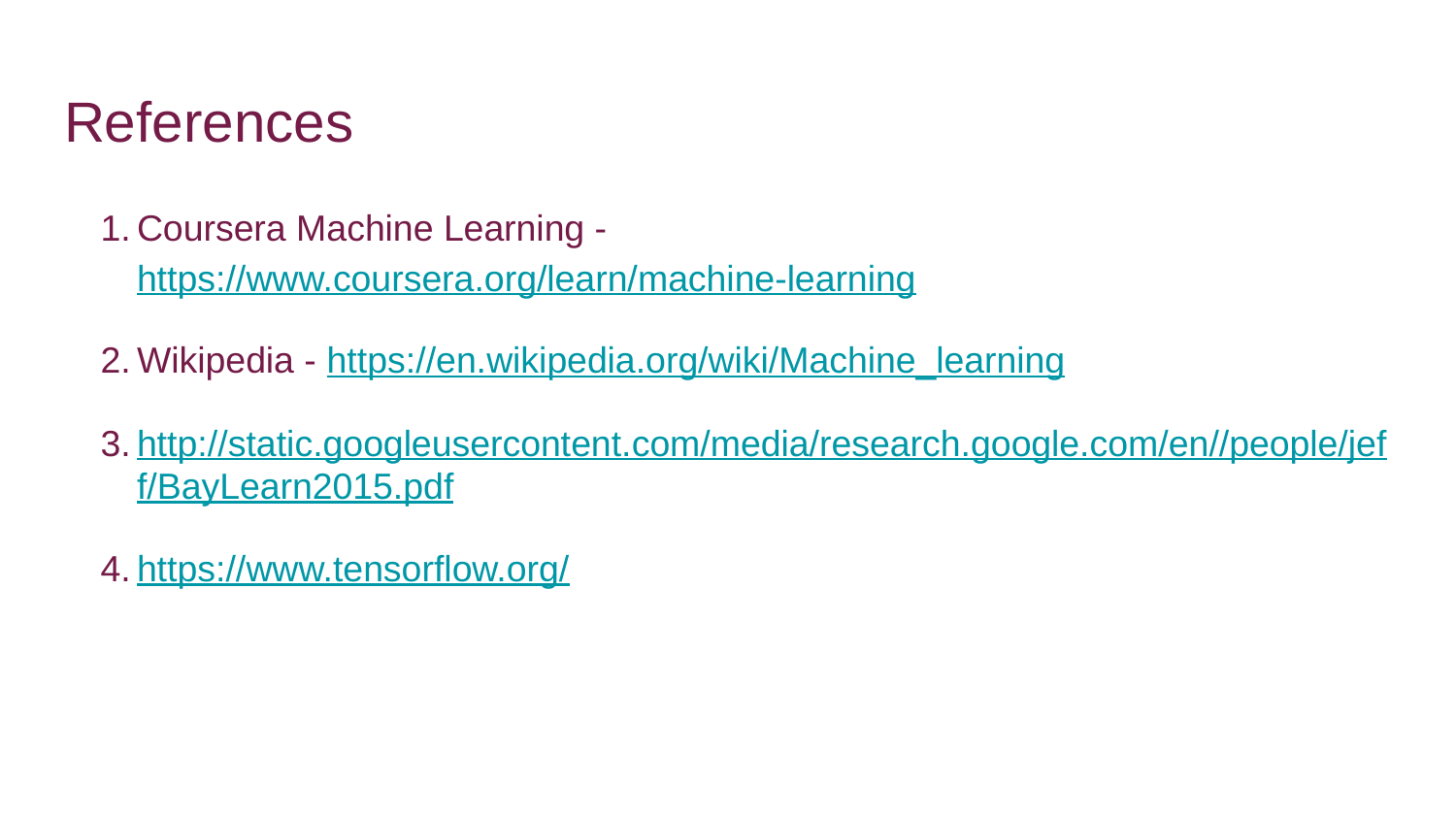

# References
Coursera Machine Learning - https://www.coursera.org/learn/machine-learning
Wikipedia - https://en.wikipedia.org/wiki/Machine_learning
http://static.googleusercontent.com/media/research.google.com/en//people/jeff/BayLearn2015.pdf
https://www.tensorflow.org/